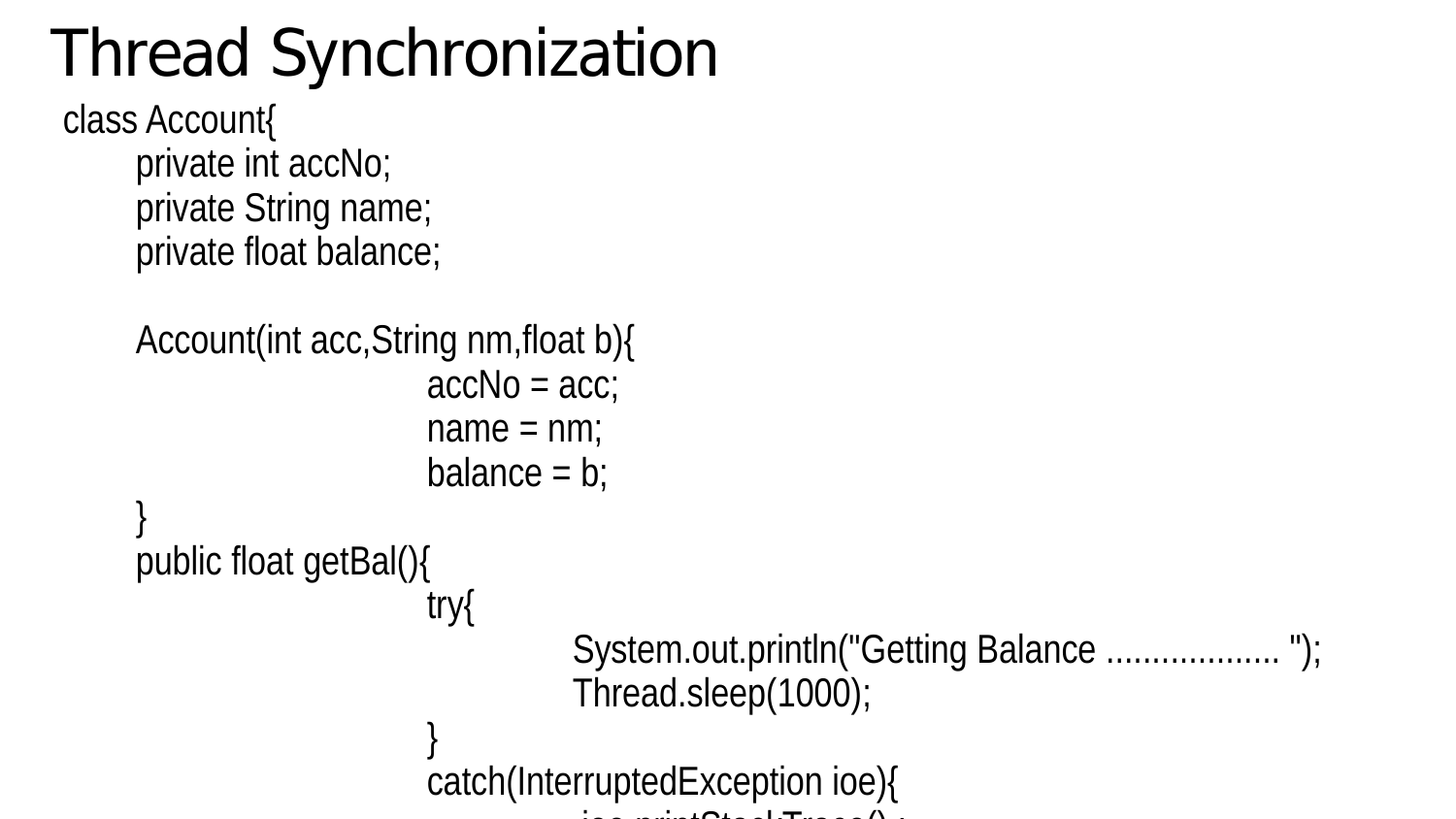

Thread Synchronization
class Account{
	private int accNo;
	private String name;
	private float balance;

	Account(int acc,String nm,float b){
			accNo = acc;
			name = nm;
			balance = b;
	}
	public float getBal(){
			try{
				System.out.println("Getting Balance ................... ");
				Thread.sleep(1000);
			}
			catch(InterruptedException ioe){
				 ioe.printStackTrace() ;
			 }
			return balance;
	}